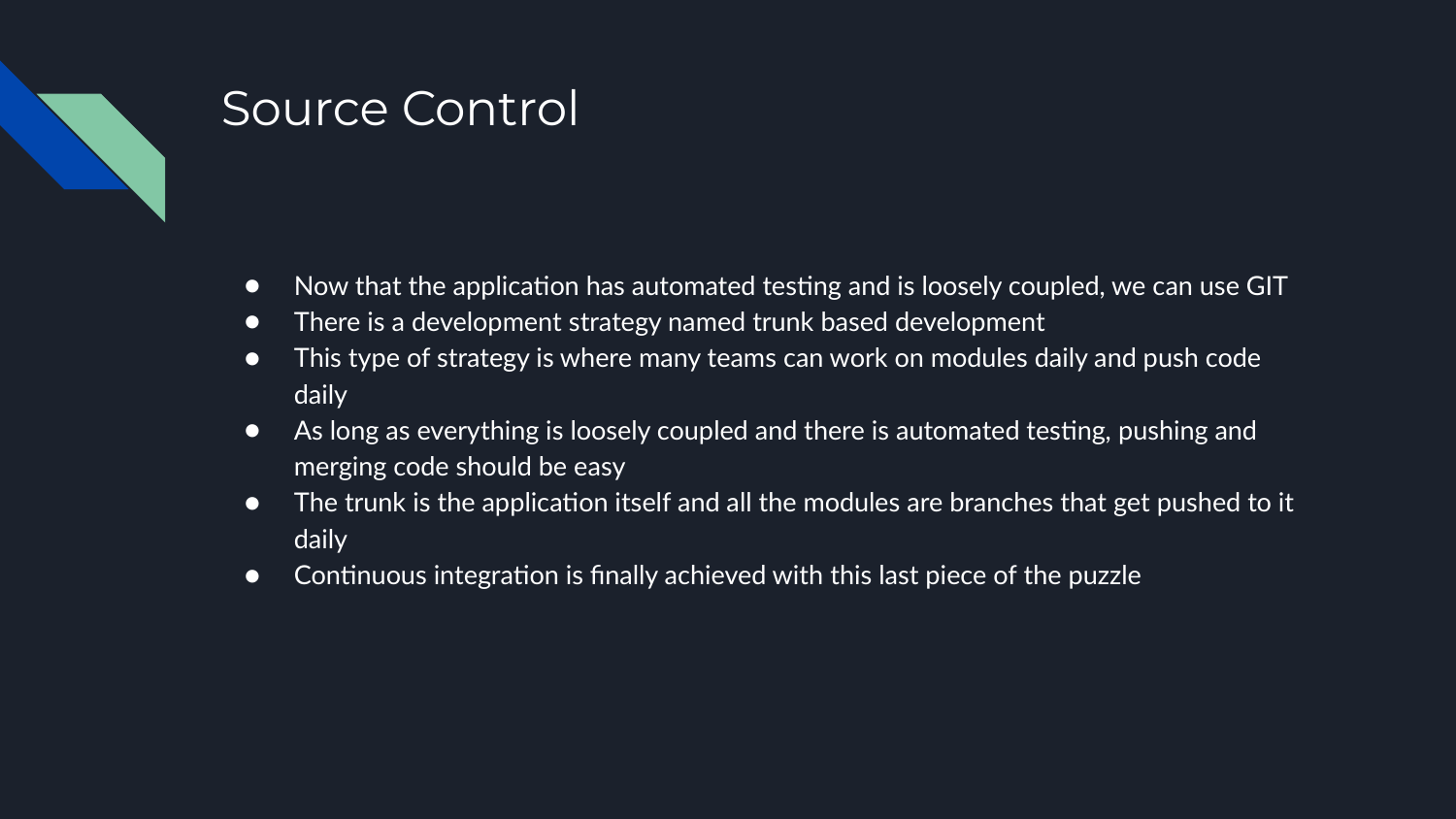

# Source Control
Now that the application has automated testing and is loosely coupled, we can use GIT
There is a development strategy named trunk based development
This type of strategy is where many teams can work on modules daily and push code daily
As long as everything is loosely coupled and there is automated testing, pushing and merging code should be easy
The trunk is the application itself and all the modules are branches that get pushed to it daily
Continuous integration is finally achieved with this last piece of the puzzle